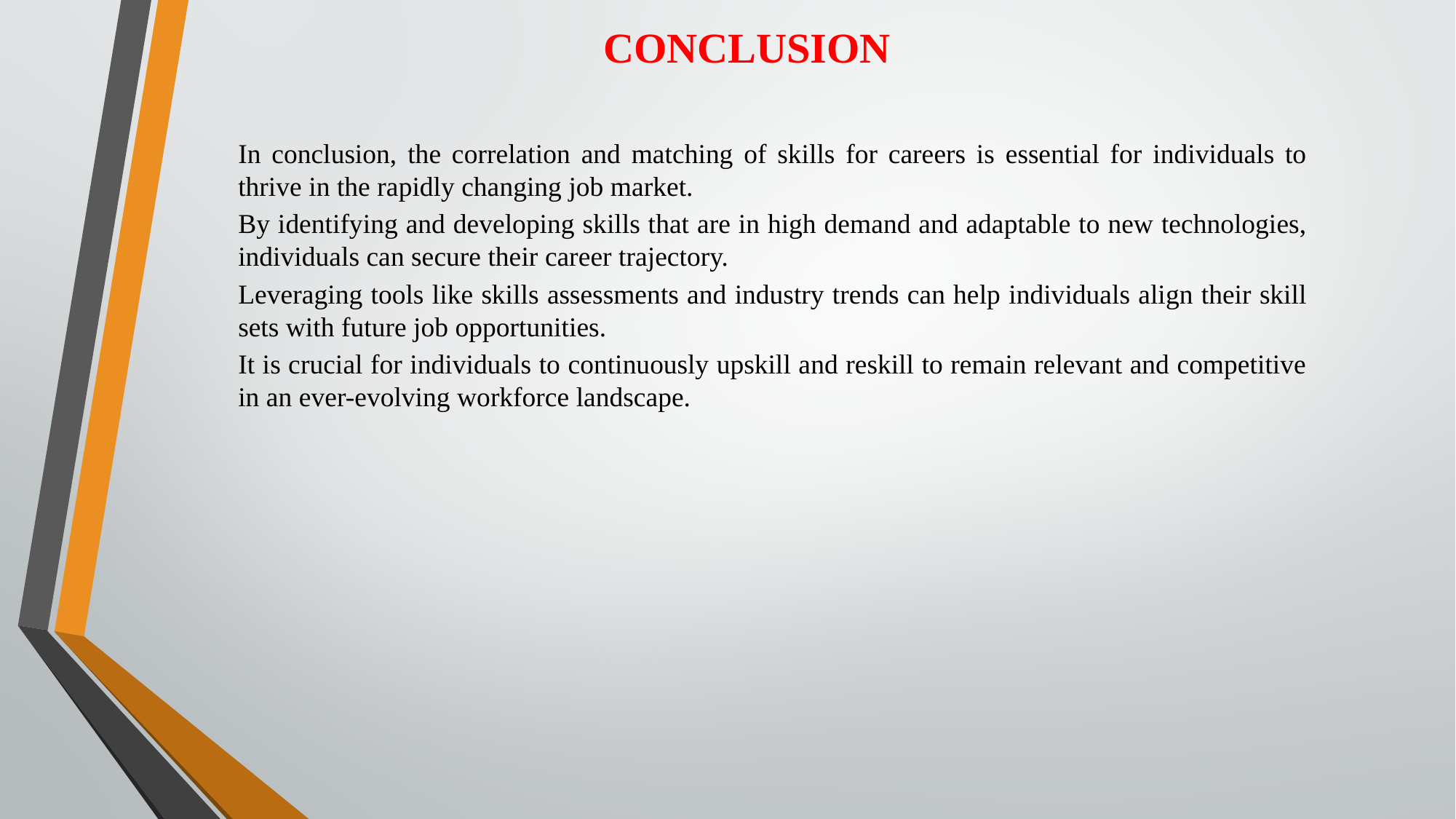

CONCLUSION
In conclusion, the correlation and matching of skills for careers is essential for individuals to thrive in the rapidly changing job market.
By identifying and developing skills that are in high demand and adaptable to new technologies, individuals can secure their career trajectory.
Leveraging tools like skills assessments and industry trends can help individuals align their skill sets with future job opportunities.
It is crucial for individuals to continuously upskill and reskill to remain relevant and competitive in an ever-evolving workforce landscape.